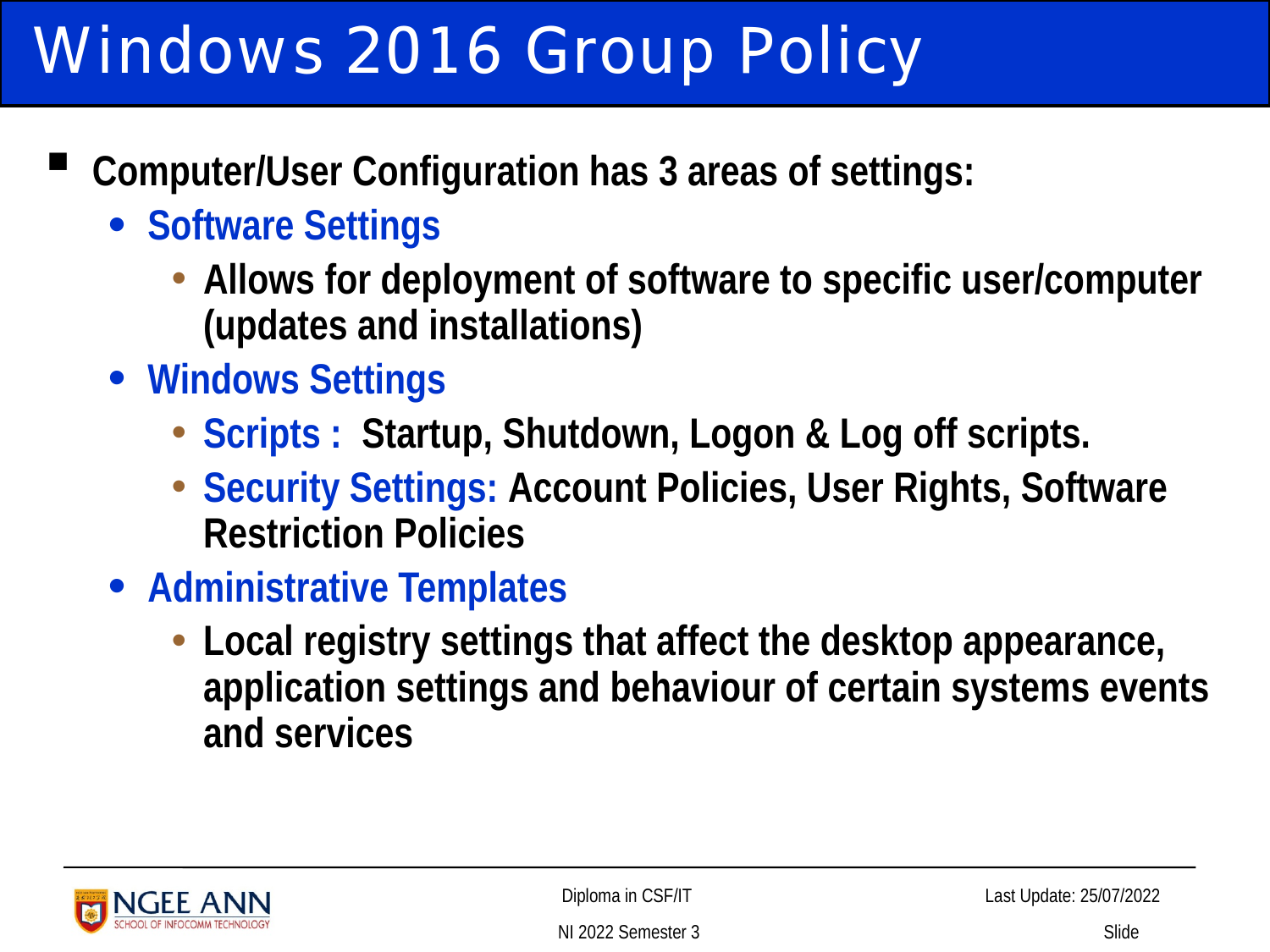

# Windows 2016 Group Policy
Computer/User Configuration has 3 areas of settings:
Software Settings
Allows for deployment of software to specific user/computer (updates and installations)
Windows Settings
Scripts :  Startup, Shutdown, Logon & Log off scripts.
Security Settings: Account Policies, User Rights, Software Restriction Policies
Administrative Templates
Local registry settings that affect the desktop appearance, application settings and behaviour of certain systems events and services